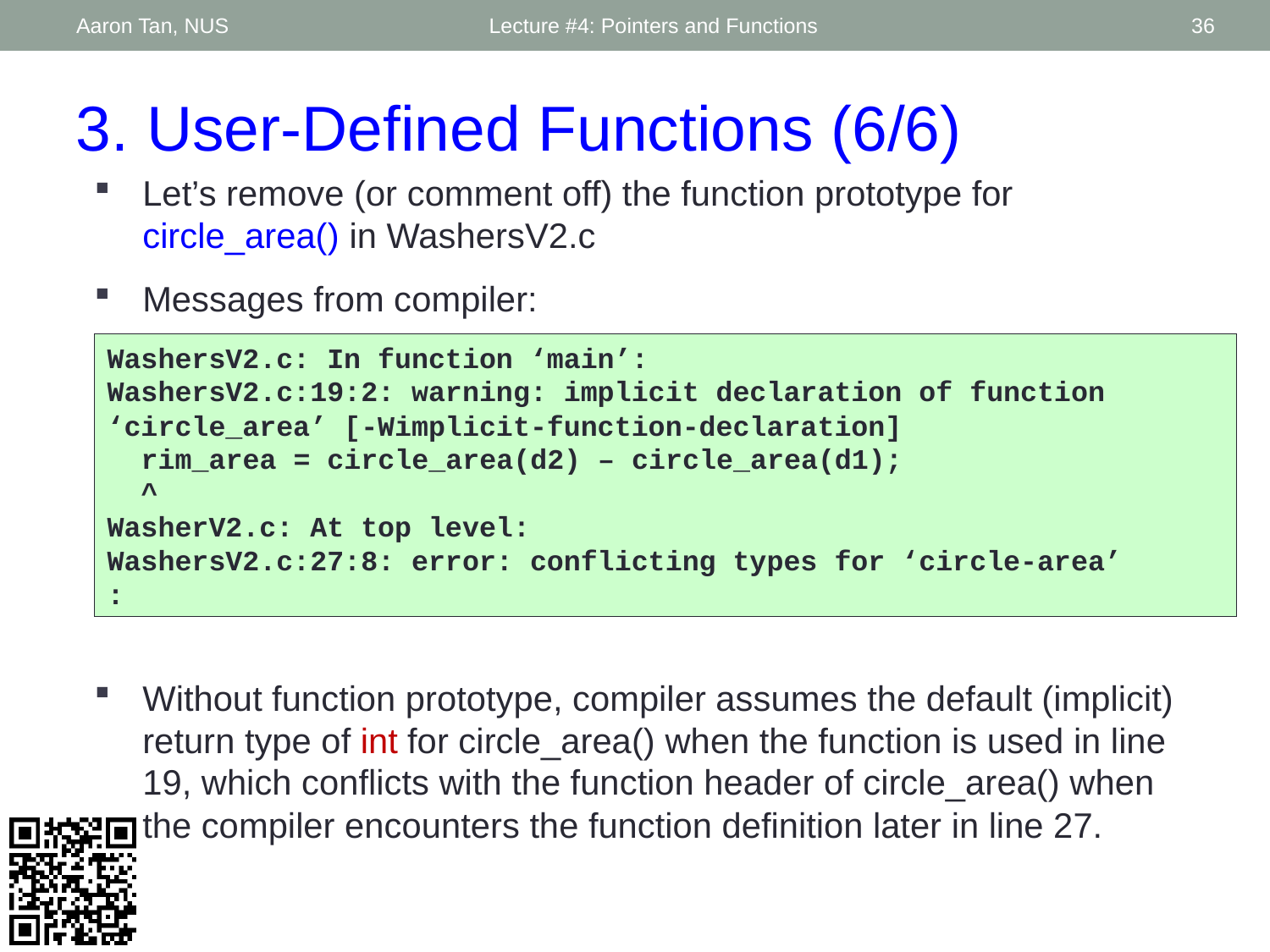

Aaron Tan, NUS
Lecture #4: Pointers and Functions
36
3. User-Defined Functions (6/6)
Let’s remove (or comment off) the function prototype for circle_area() in WashersV2.c
Messages from compiler:
WashersV2.c: In function ‘main’:
WashersV2.c:19:2: warning: implicit declaration of function ‘circle_area’ [-Wimplicit-function-declaration]
  rim_area = circle_area(d2) – circle_area(d1);
  ^
WasherV2.c: At top level:
WashersV2.c:27:8: error: conflicting types for ‘circle-area’
:
Without function prototype, compiler assumes the default (implicit) return type of int for circle_area() when the function is used in line 19, which conflicts with the function header of circle_area() when the compiler encounters the function definition later in line 27.